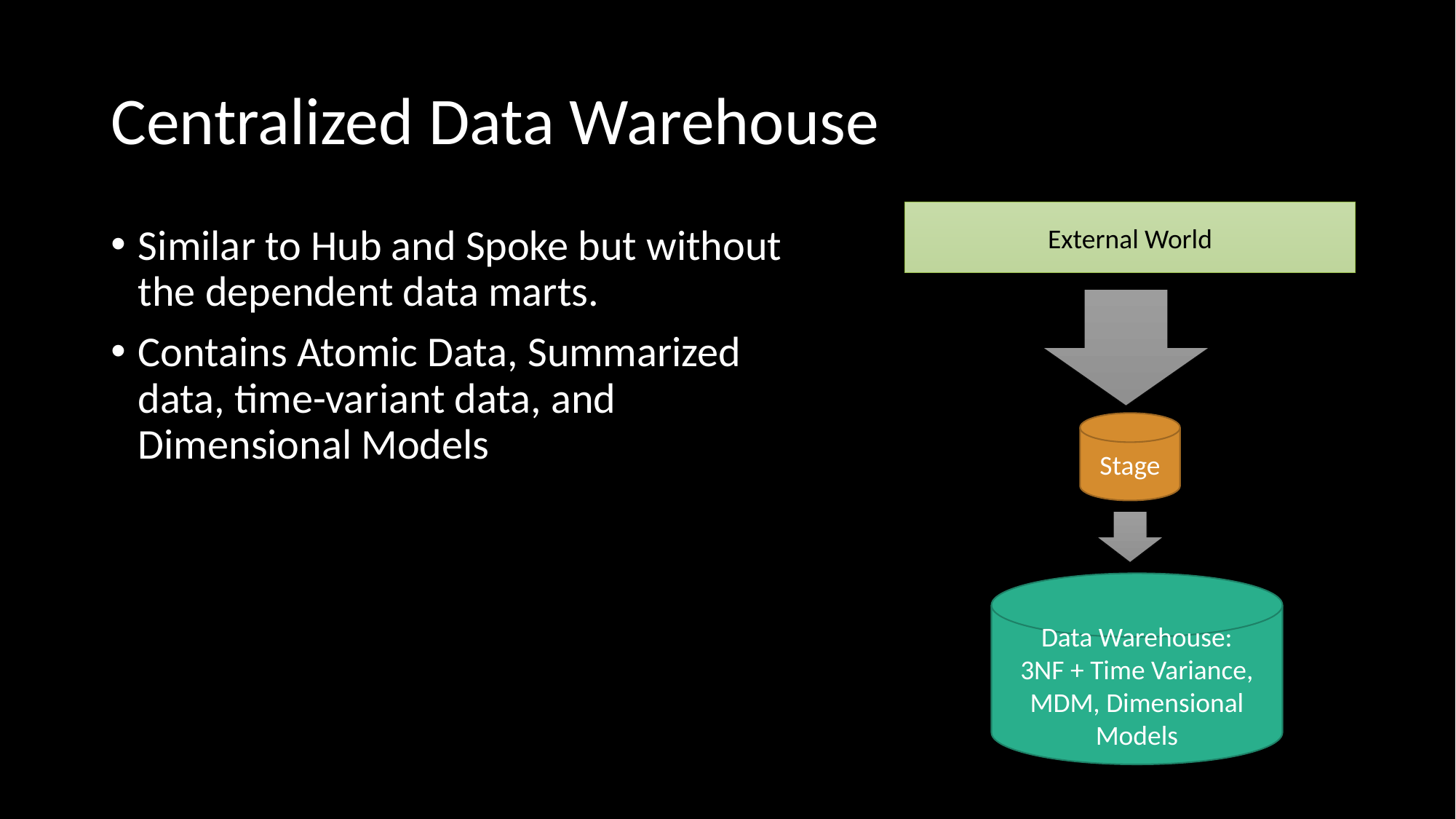

# Centralized Data Warehouse
External World
Similar to Hub and Spoke but without the dependent data marts.
Contains Atomic Data, Summarized data, time-variant data, and Dimensional Models

Stage

Data Warehouse:
3NF + Time Variance,
MDM, Dimensional Models